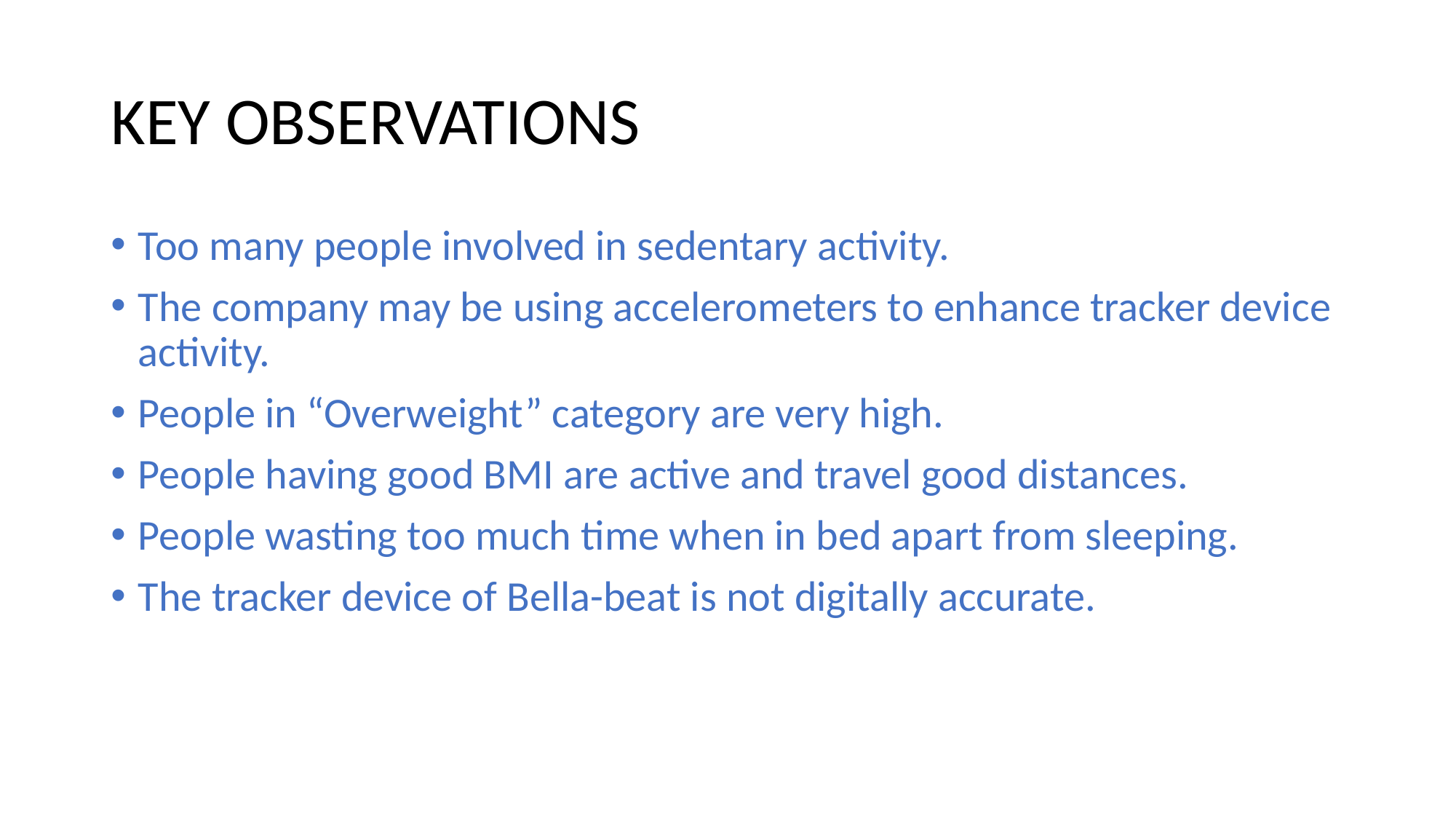

# KEY OBSERVATIONS
Too many people involved in sedentary activity.
The company may be using accelerometers to enhance tracker device activity.
People in “Overweight” category are very high.
People having good BMI are active and travel good distances.
People wasting too much time when in bed apart from sleeping.
The tracker device of Bella-beat is not digitally accurate.